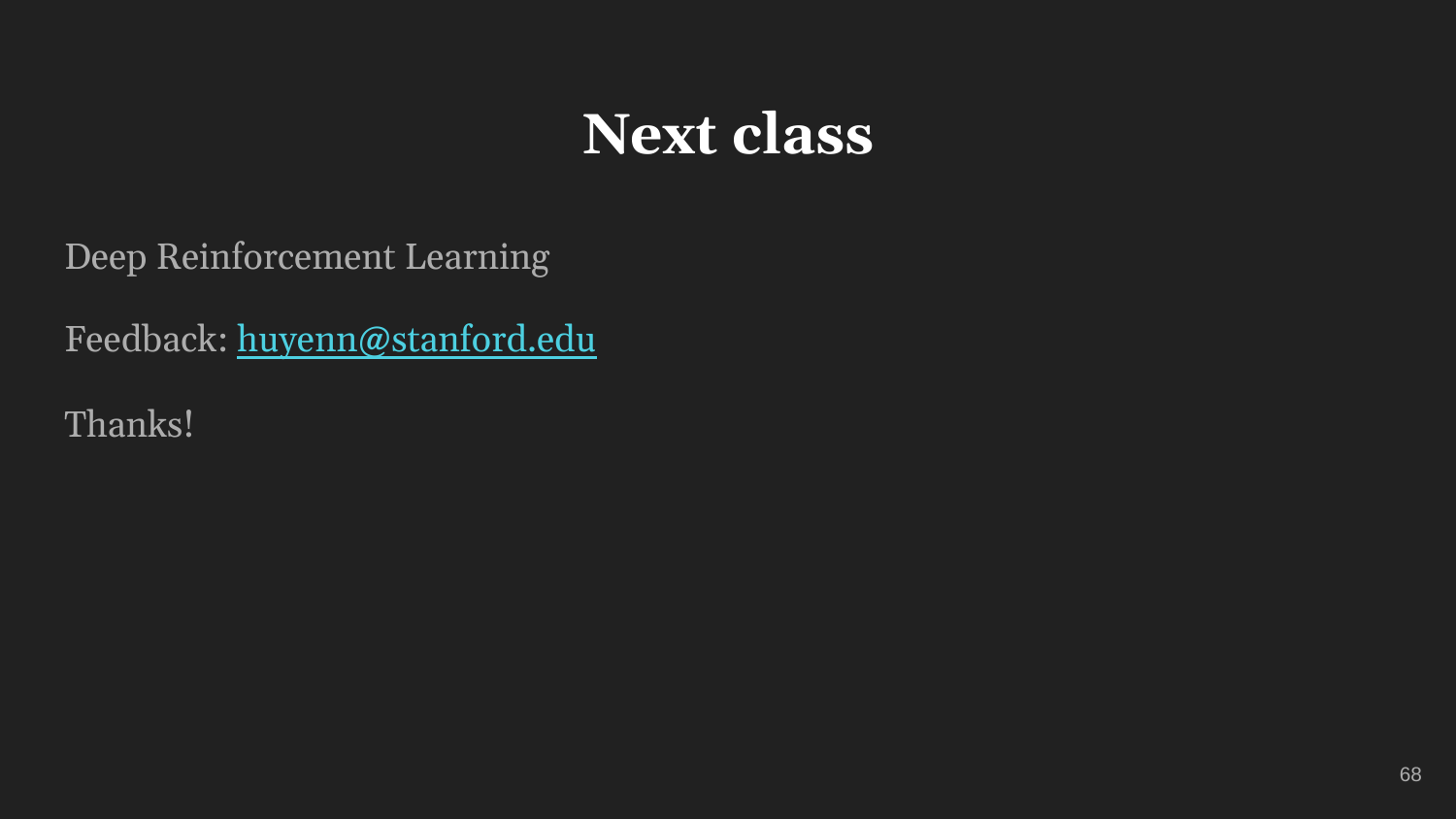

# Next class
Deep Reinforcement Learning
Feedback: huyenn@stanford.edu
Thanks!
68